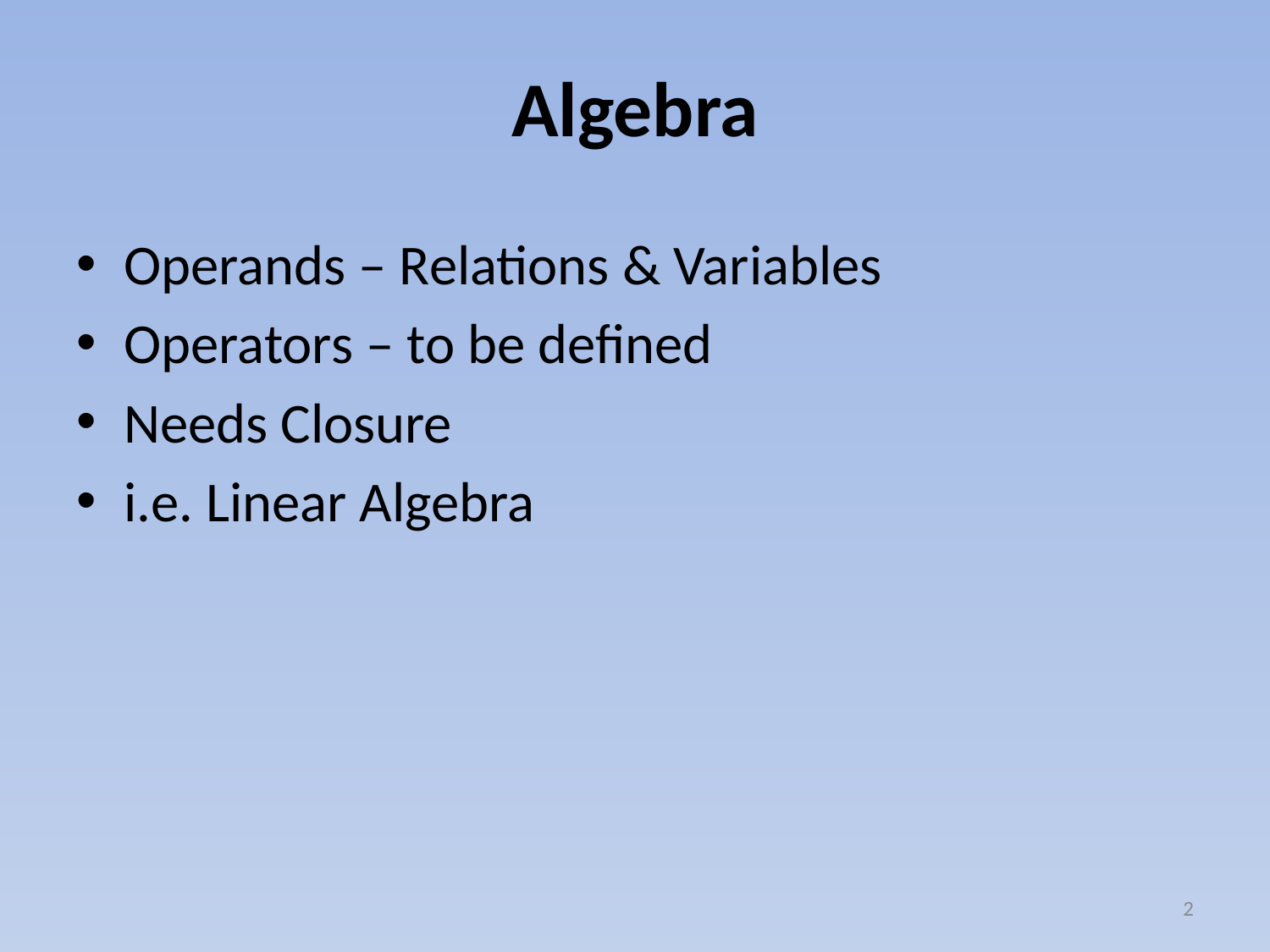

# Algebra
Operands – Relations & Variables
Operators – to be defined
Needs Closure
i.e. Linear Algebra

2